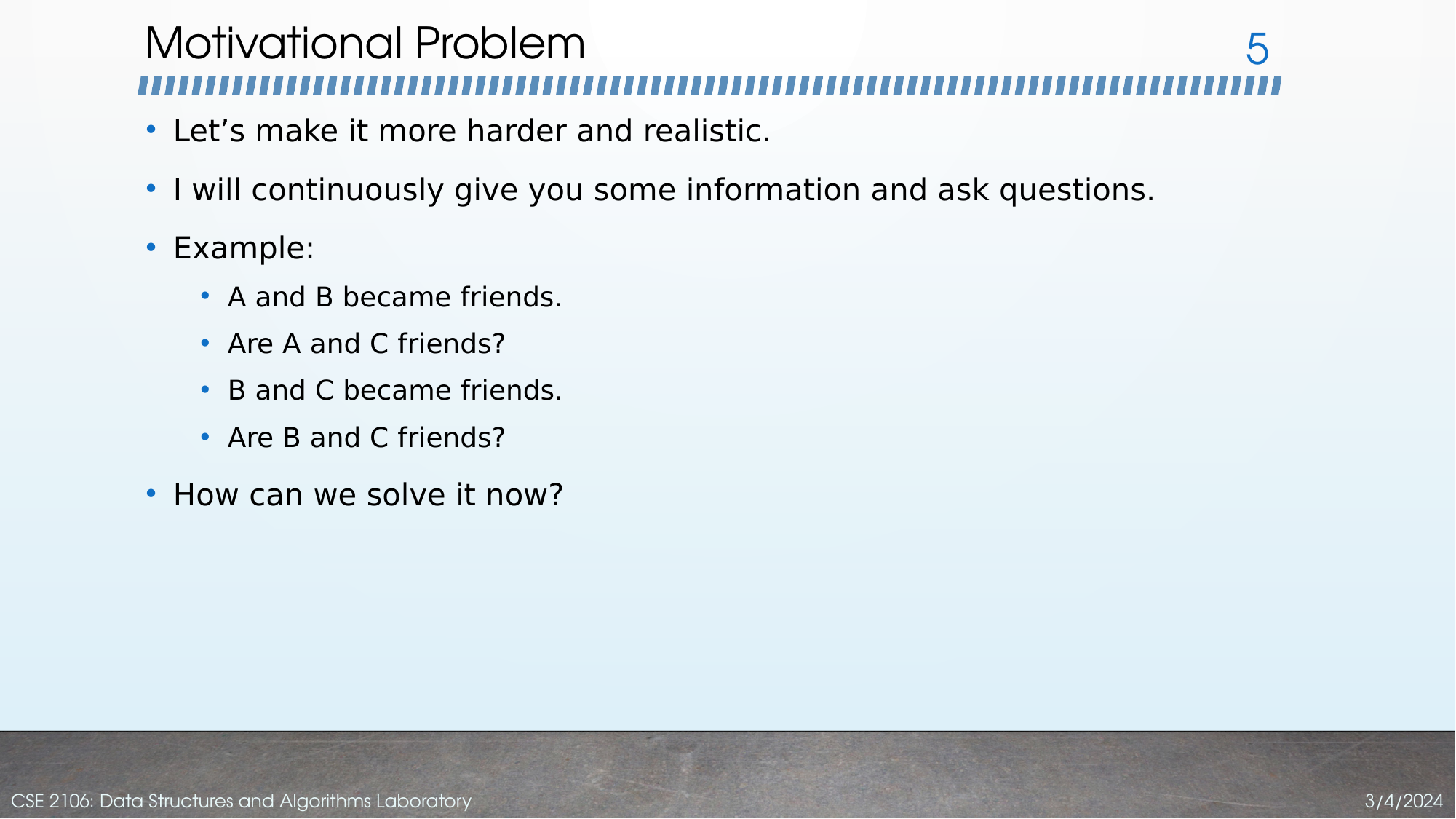

# Motivational Problem
5
Let’s make it more harder and realistic.
I will continuously give you some information and ask questions.
Example:
A and B became friends.
Are A and C friends?
B and C became friends.
Are B and C friends?
How can we solve it now?

3/4/2024
CSE 2106: Data Structures and Algorithms Laboratory